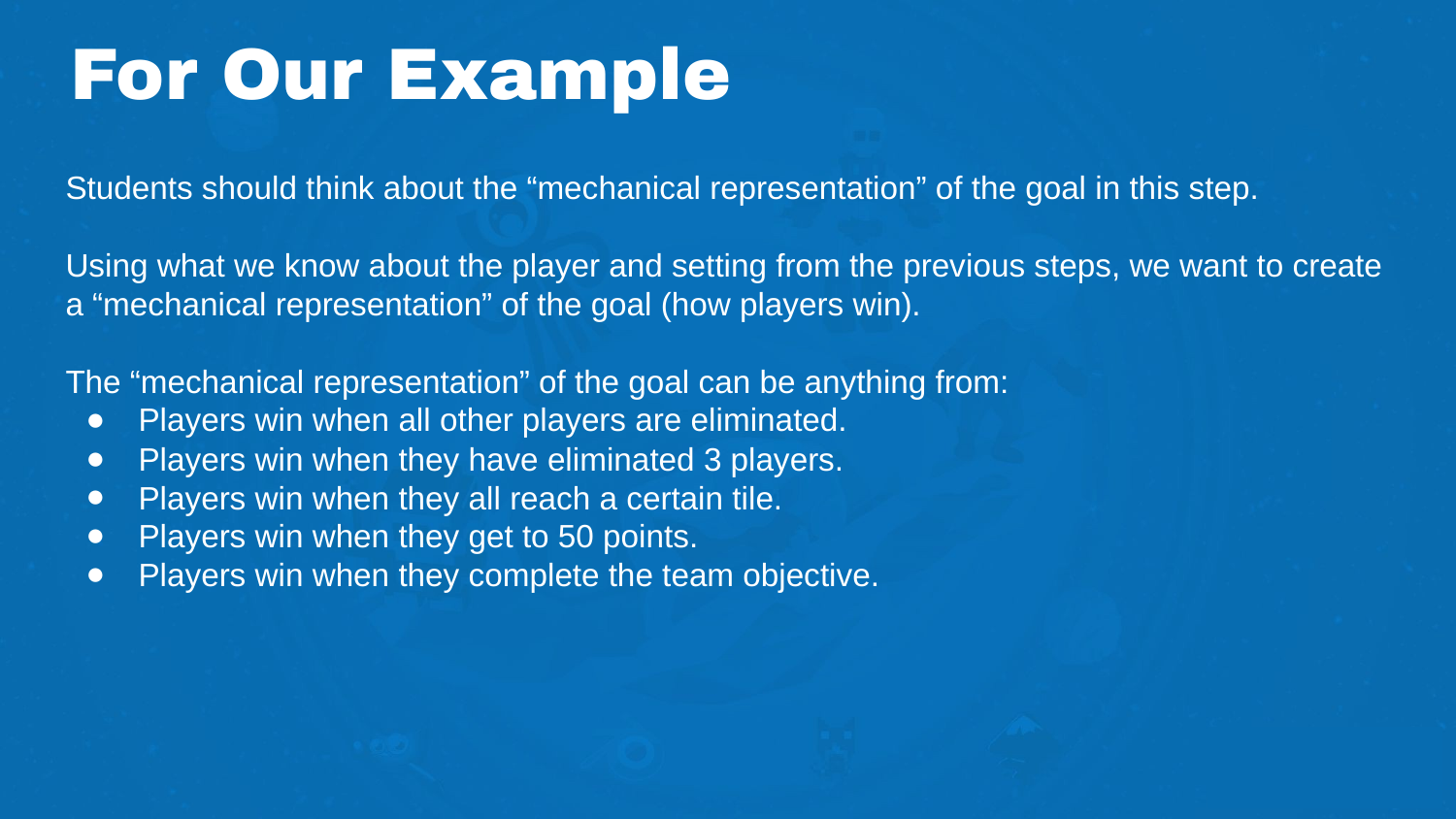

# For Our Example
Students should think about the “mechanical representation” of the goal in this step.

Using what we know about the player and setting from the previous steps, we want to create a “mechanical representation” of the goal (how players win).

The “mechanical representation” of the goal can be anything from:
Players win when all other players are eliminated.
Players win when they have eliminated 3 players.
Players win when they all reach a certain tile.
Players win when they get to 50 points.
Players win when they complete the team objective.